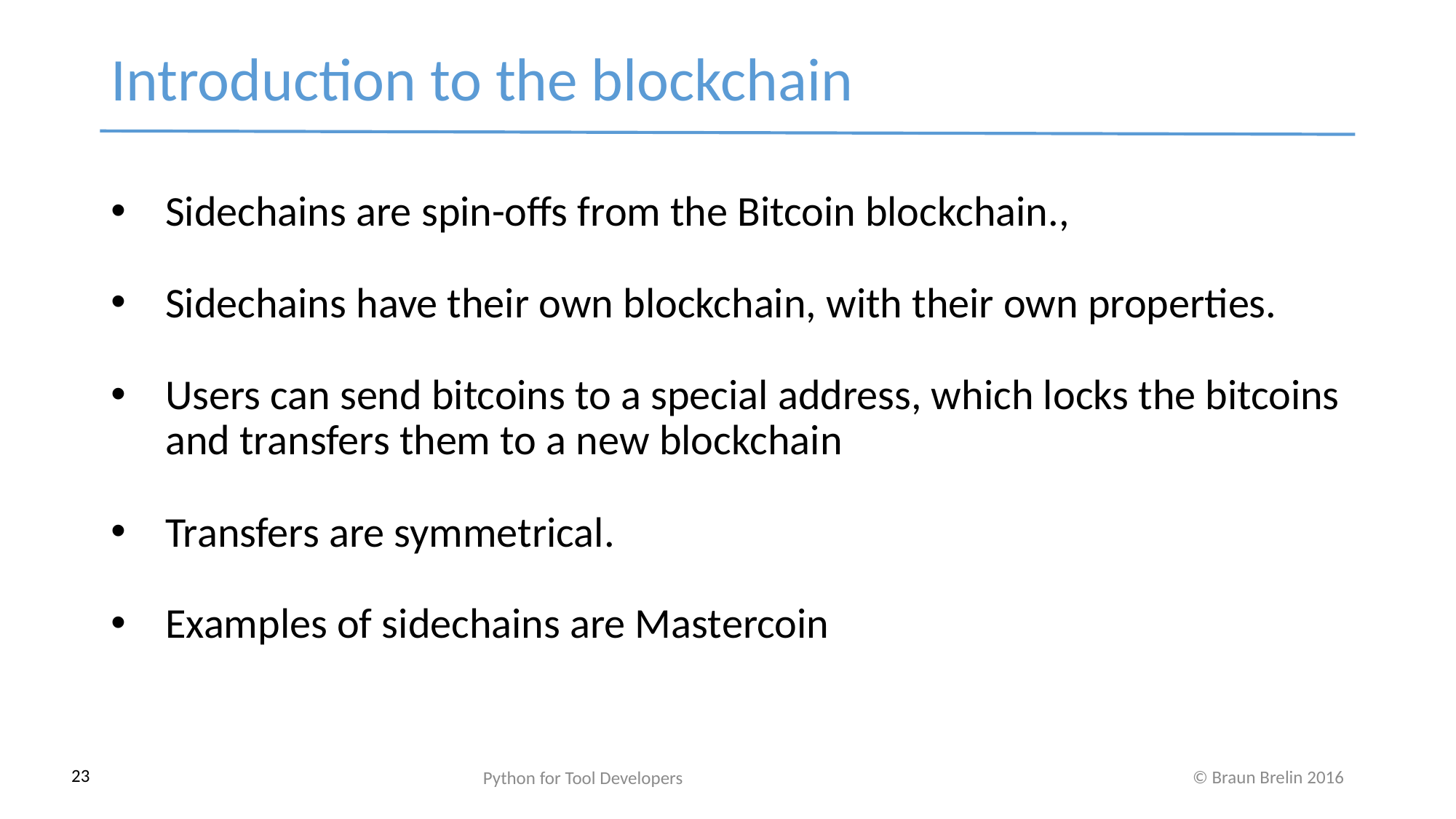

Introduction to the blockchain

Sidechains are spin-offs from the Bitcoin blockchain.,

Sidechains have their own blockchain, with their own properties.

Users can send bitcoins to a special address, which locks the bitcoins and transfers them to a new blockchain

Transfers are symmetrical.

Examples of sidechains are Mastercoin

Python for Tool Developers
23